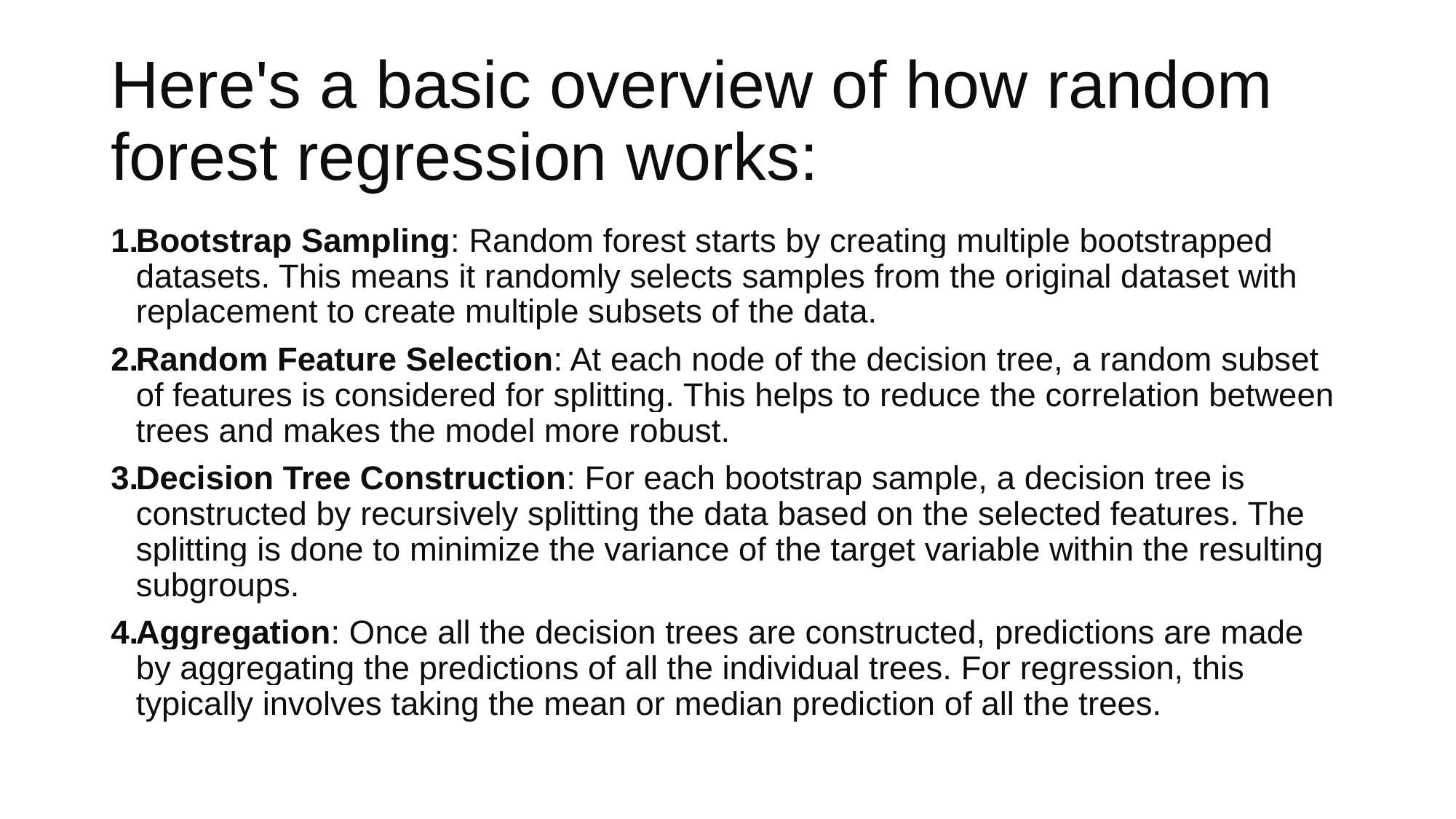

# Here's a basic overview of how random forest regression works:
Bootstrap Sampling: Random forest starts by creating multiple bootstrapped datasets. This means it randomly selects samples from the original dataset with replacement to create multiple subsets of the data.
Random Feature Selection: At each node of the decision tree, a random subset of features is considered for splitting. This helps to reduce the correlation between trees and makes the model more robust.
Decision Tree Construction: For each bootstrap sample, a decision tree is constructed by recursively splitting the data based on the selected features. The splitting is done to minimize the variance of the target variable within the resulting subgroups.
Aggregation: Once all the decision trees are constructed, predictions are made by aggregating the predictions of all the individual trees. For regression, this typically involves taking the mean or median prediction of all the trees.